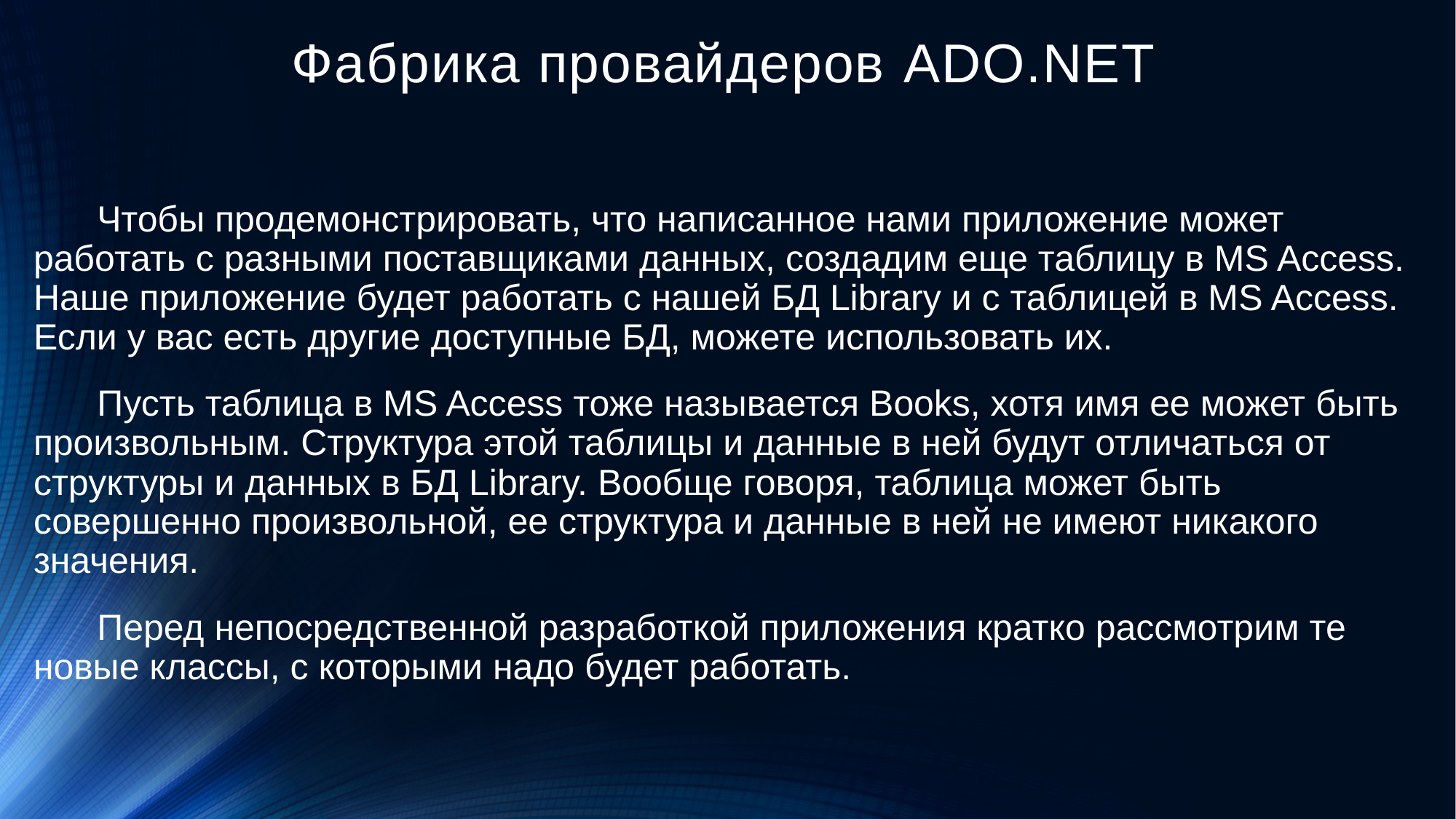

# Фабрика провайдеров ADO.NET
Чтобы продемонстрировать, что написанное нами приложение может работать с разными поставщиками данных, создадим еще таблицу в MS Access. Наше приложение будет работать с нашей БД Library и с таблицей в MS Access. Если у вас есть другие доступные БД, можете использовать их.
Пусть таблица в MS Access тоже называется Books, хотя имя ее может быть произвольным. Структура этой таблицы и данные в ней будут отличаться от структуры и данных в БД Library. Вообще говоря, таблица может быть совершенно произвольной, ее структура и данные в ней не имеют никакого значения.
Перед непосредственной разработкой приложения кратко рассмотрим те новые классы, с которыми надо будет работать.